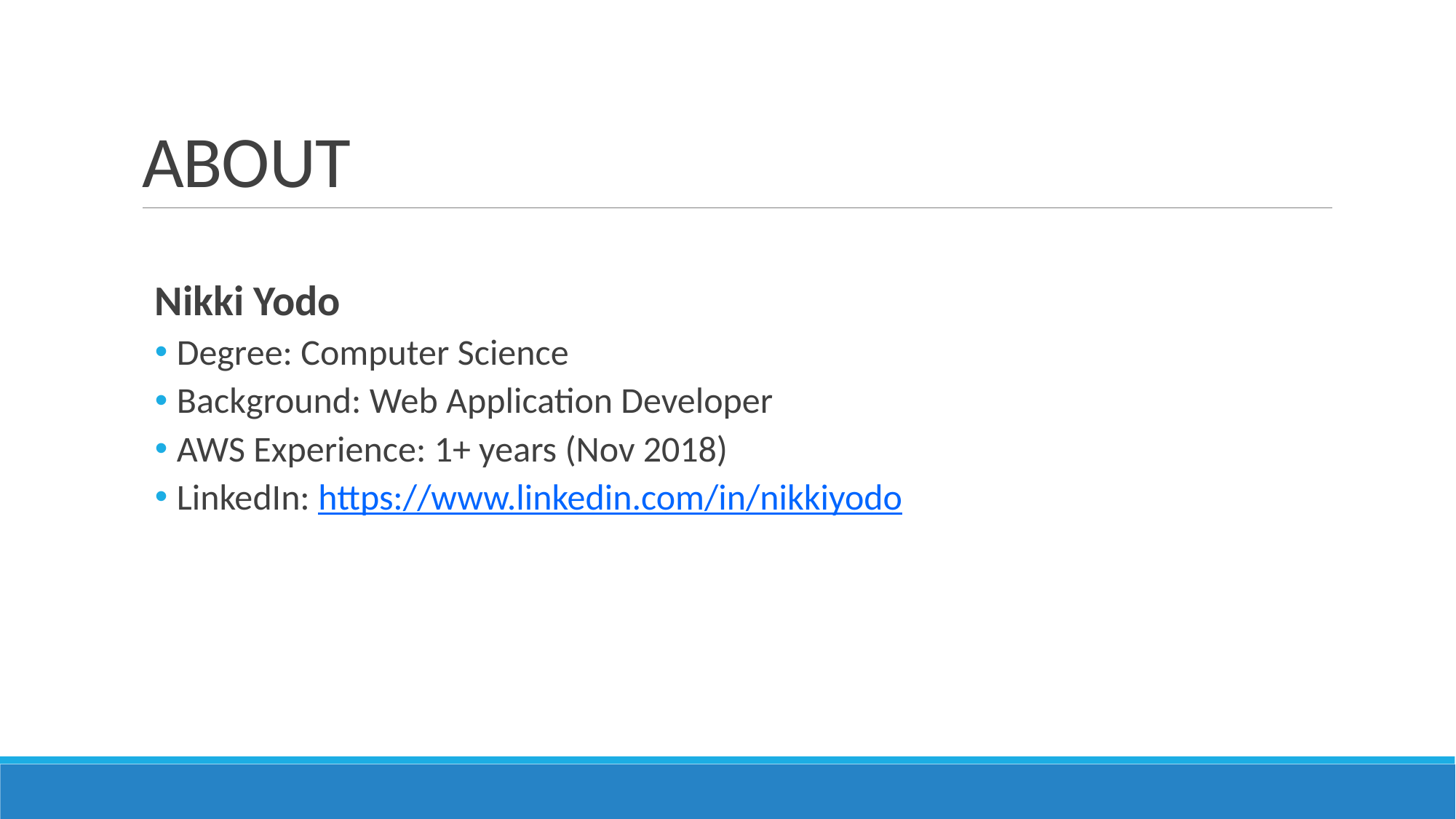

# ABOUT

Nikki Yodo
Degree: Computer Science
Background: Web Application Developer
AWS Experience: 1+ years (Nov 2018)
LinkedIn: https://www.linkedin.com/in/nikkiyodo